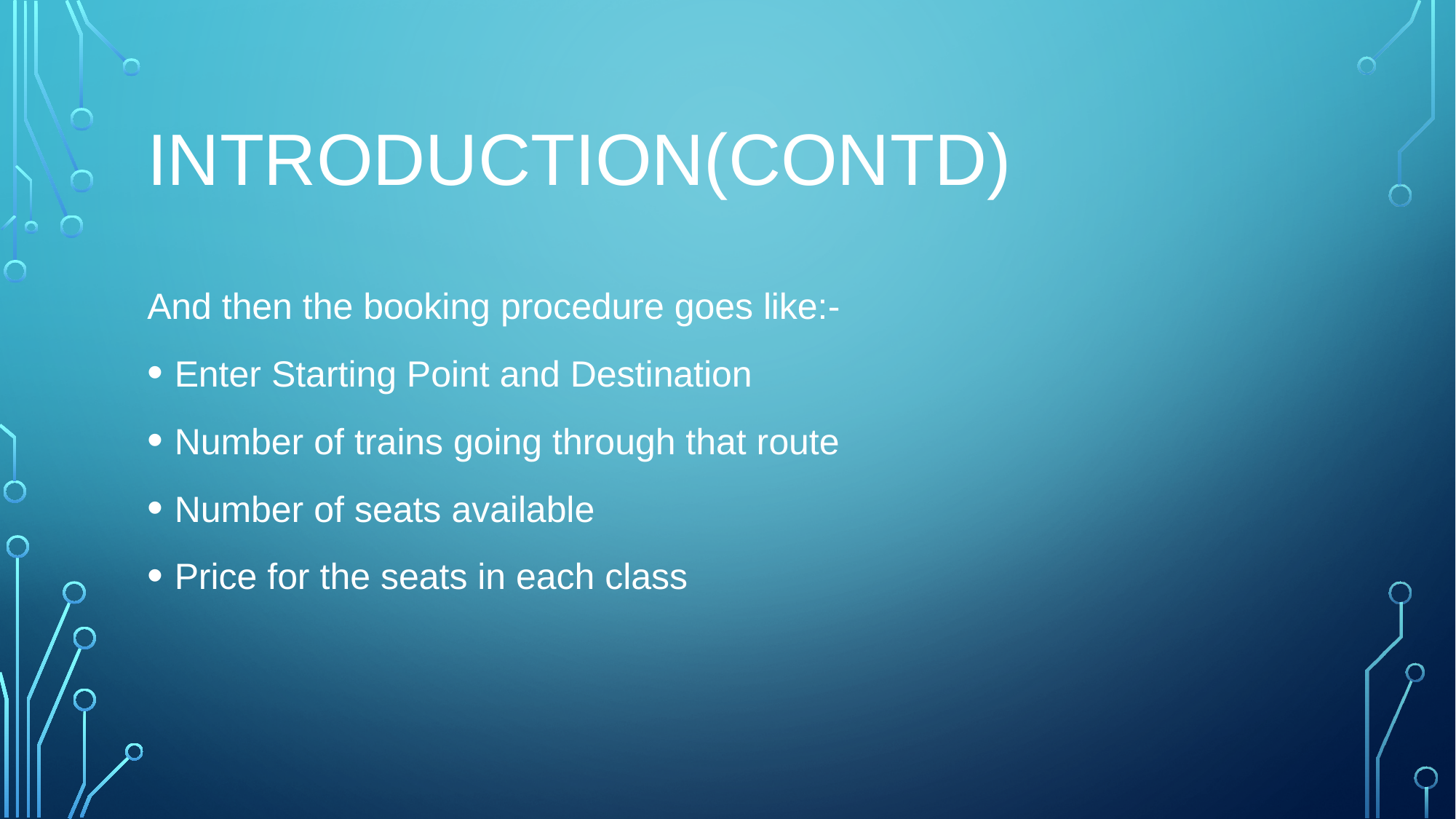

# INTRODUCTION(CONTD)
And then the booking procedure goes like:-
Enter Starting Point and Destination
Number of trains going through that route
Number of seats available
Price for the seats in each class